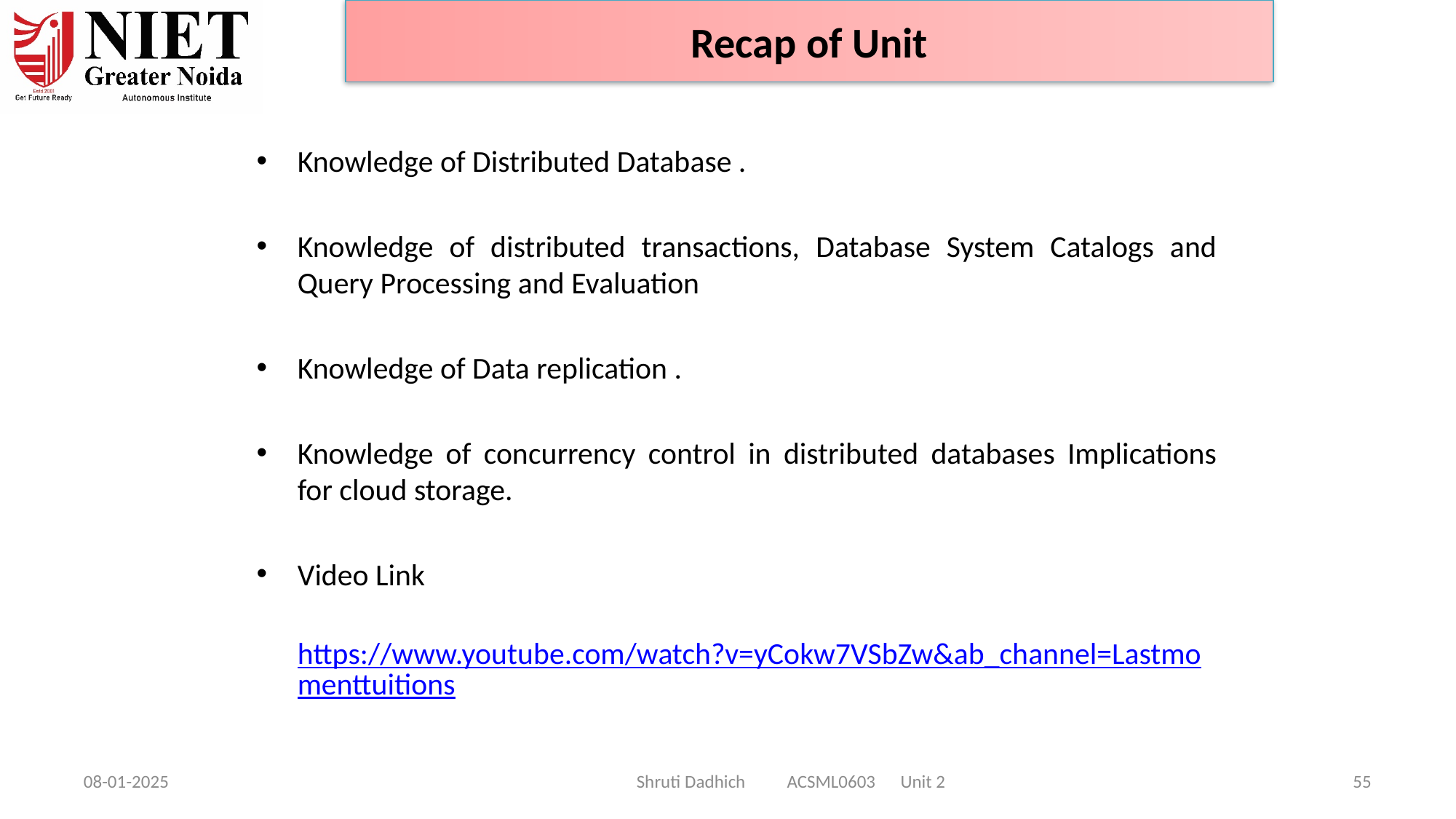

Recap of Unit
Knowledge of Distributed Database .

Knowledge of distributed transactions, Database System Catalogs and Query Processing and Evaluation

Knowledge of Data replication .

Knowledge of concurrency control in distributed databases Implications for cloud storage.

Video Link
	https://www.youtube.com/watch?v=yCokw7VSbZw&ab_channel=Lastmomenttuitions

08-01-2025
Shruti Dadhich          ACSML0603      Unit 2
55